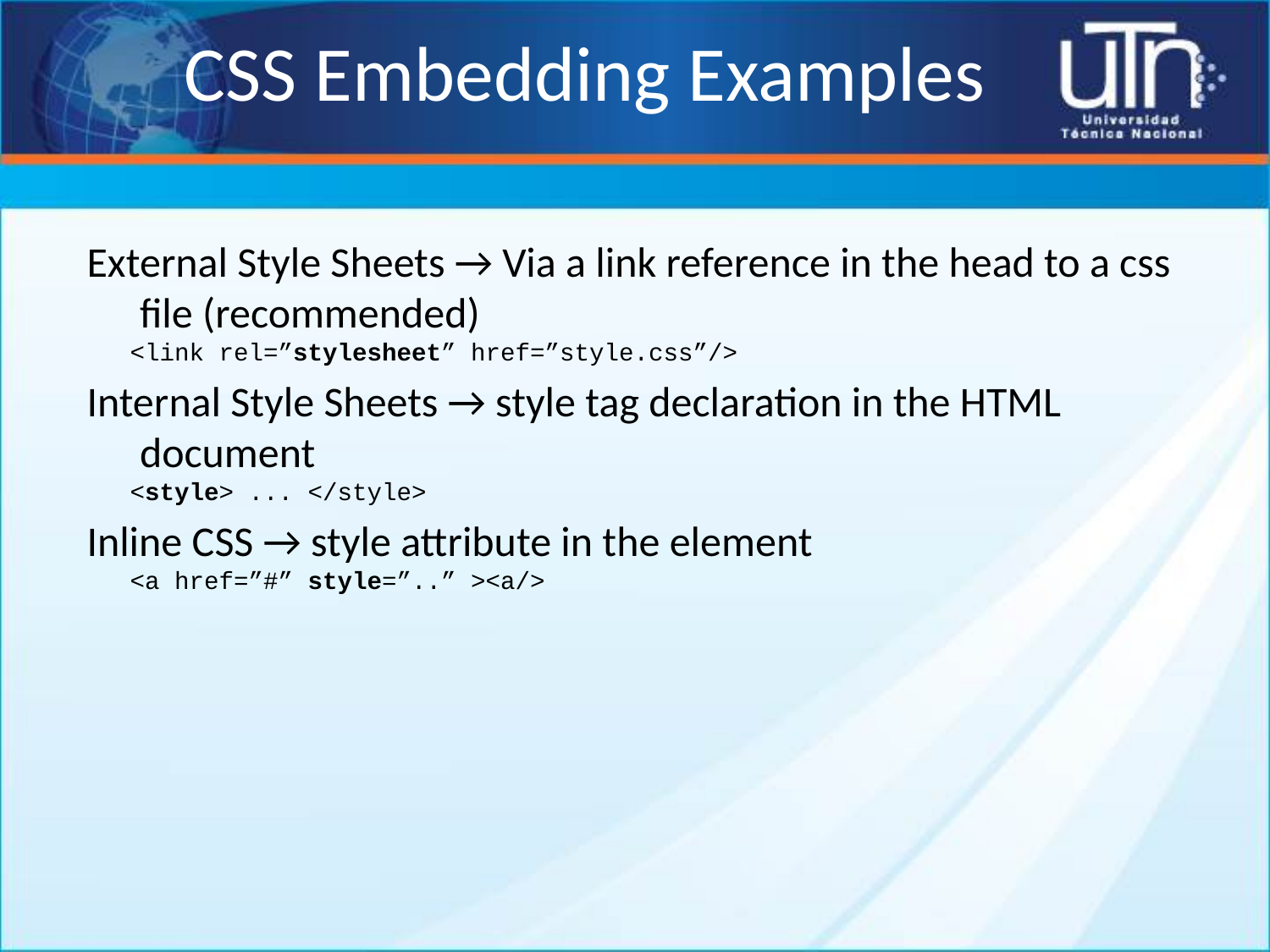

# CSS Embedding Examples
External Style Sheets → Via a link reference in the head to a css file (recommended)
<link rel=”stylesheet” href=”style.css”/>
Internal Style Sheets → style tag declaration in the HTML document
<style> ... </style>
Inline CSS → style attribute in the element
<a href=”#” style=”..” ><a/>